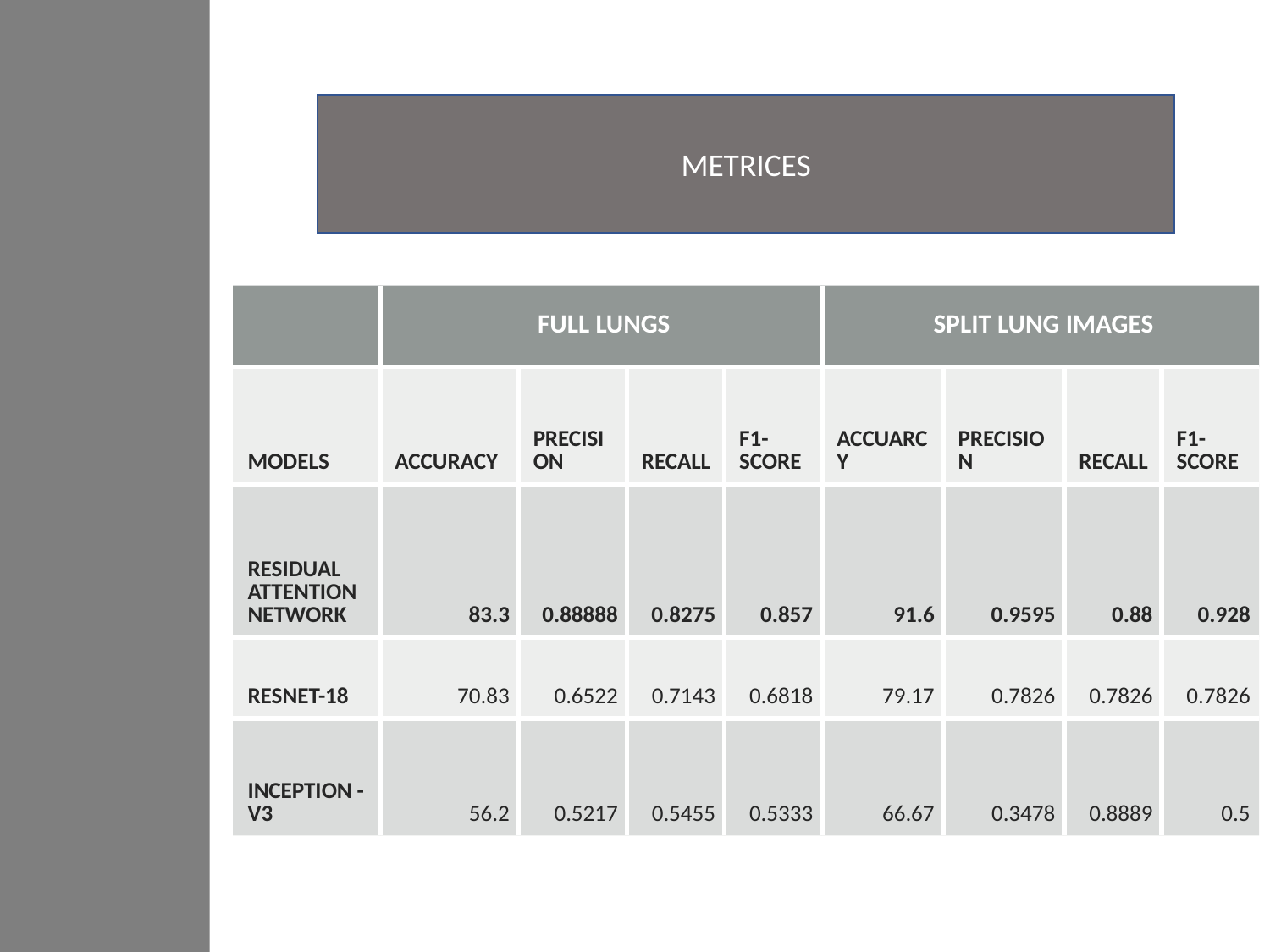

METRICES
|  | FULL LUNGS |  |  |  | SPLIT LUNG IMAGES |  |  |  |
| --- | --- | --- | --- | --- | --- | --- | --- | --- |
| MODELS | ACCURACY | PRECISION | RECALL | F1-SCORE | ACCUARCY | PRECISION | RECALL | F1-SCORE |
| RESIDUAL ATTENTION NETWORK | 83.3 | 0.88888 | 0.8275 | 0.857 | 91.6 | 0.9595 | 0.88 | 0.928 |
| RESNET-18 | 70.83 | 0.6522 | 0.7143 | 0.6818 | 79.17 | 0.7826 | 0.7826 | 0.7826 |
| INCEPTION -V3 | 56.2 | 0.5217 | 0.5455 | 0.5333 | 66.67 | 0.3478 | 0.8889 | 0.5 |